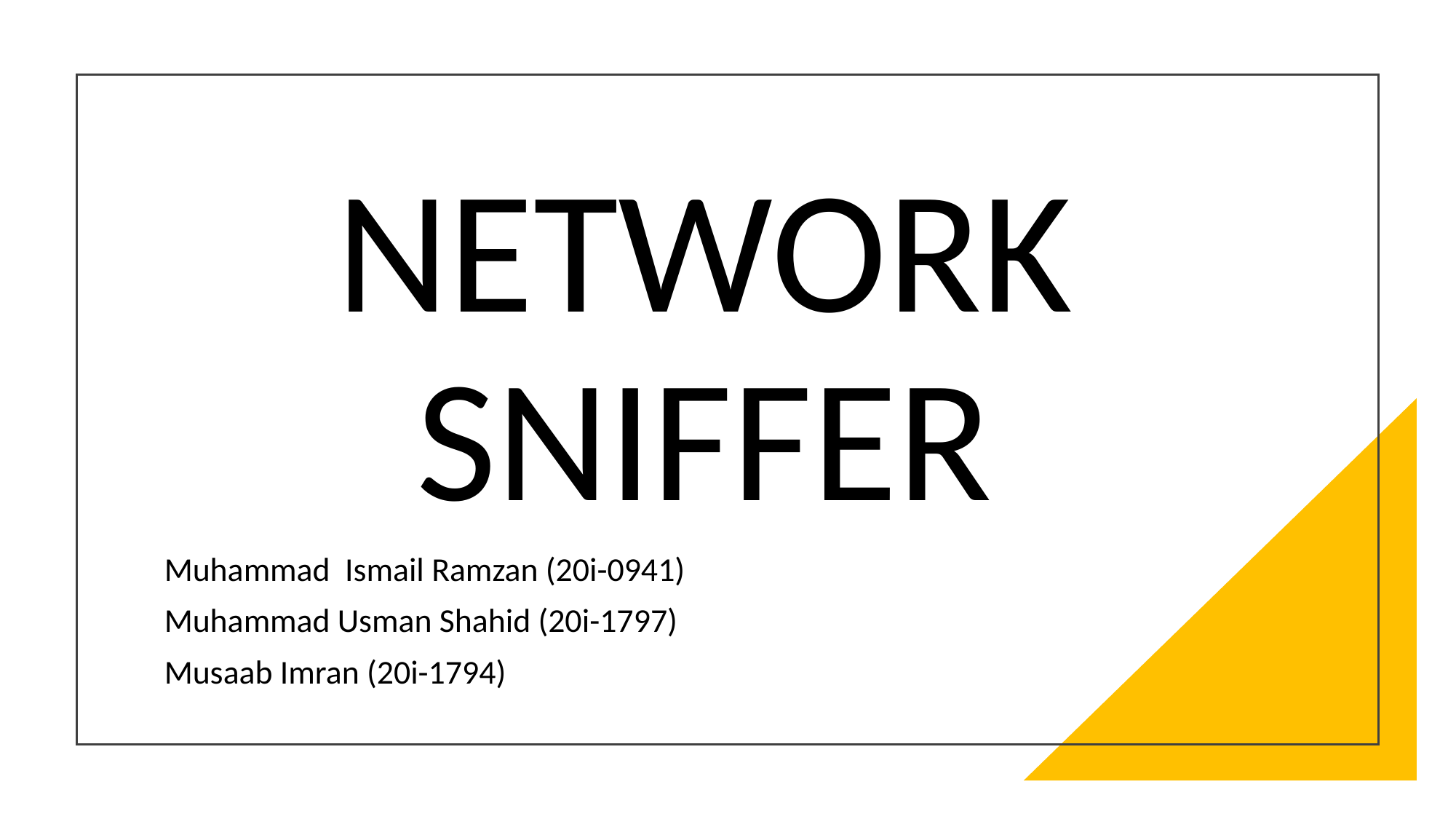

# NETWORK SNIFFER

Muhammad  Ismail Ramzan (20i-0941)
Muhammad Usman Shahid (20i-1797)
Musaab Imran (20i-1794)